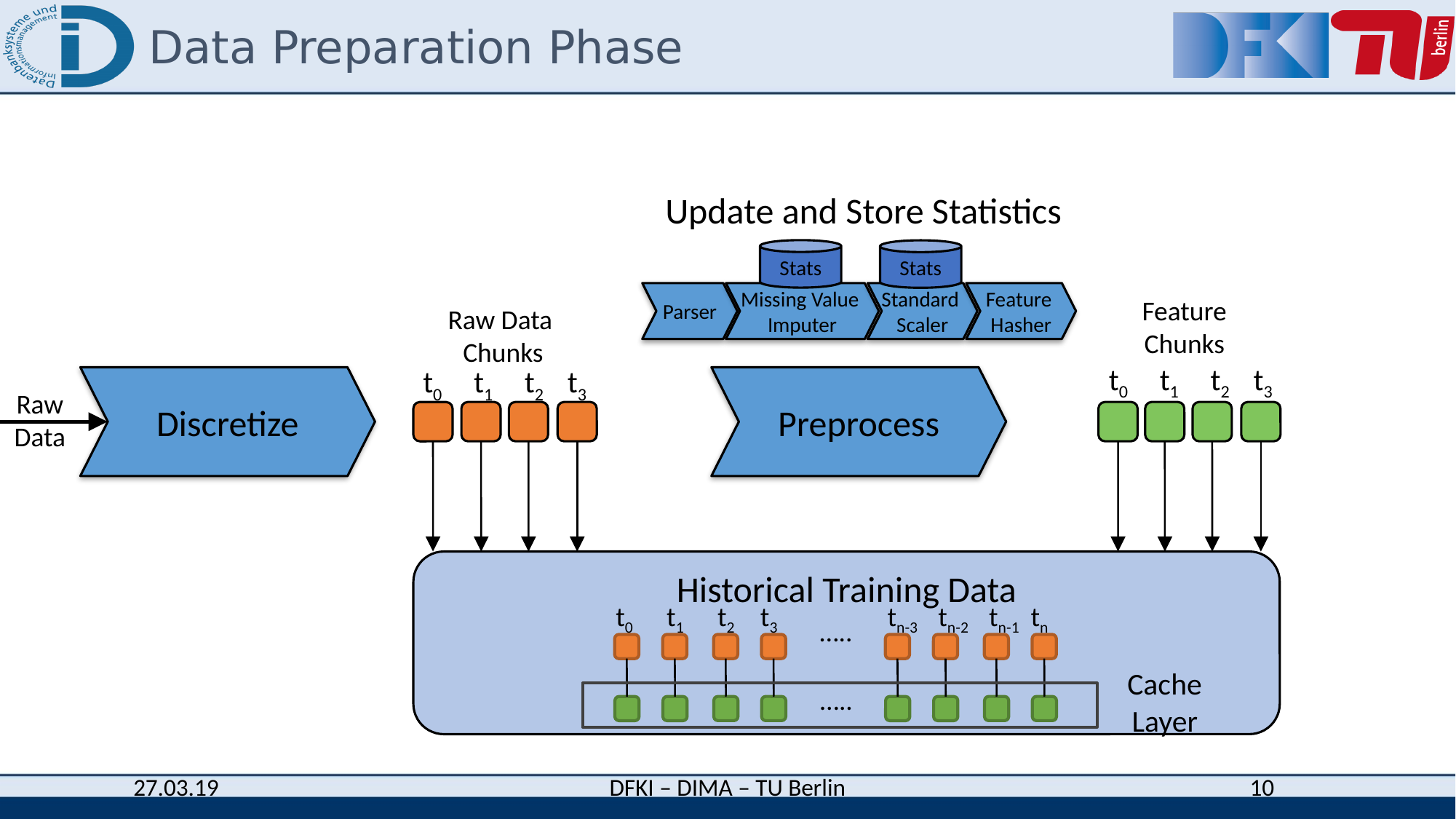

# Data Preparation Phase
Update and Store Statistics
Stats
Stats
Feature
Hasher
Parser
Missing Value
Imputer
Standard
Scaler
 Feature
Chunks
Raw Data
Chunks
t0
t1
t2
t3
t0
t1
t2
t3
Discretize
Preprocess
Raw
Data

Historical Training Data
tn-1
tn
t0
t1
t2
t3
tn-3
tn-2
…..

Cache
Layer
…..